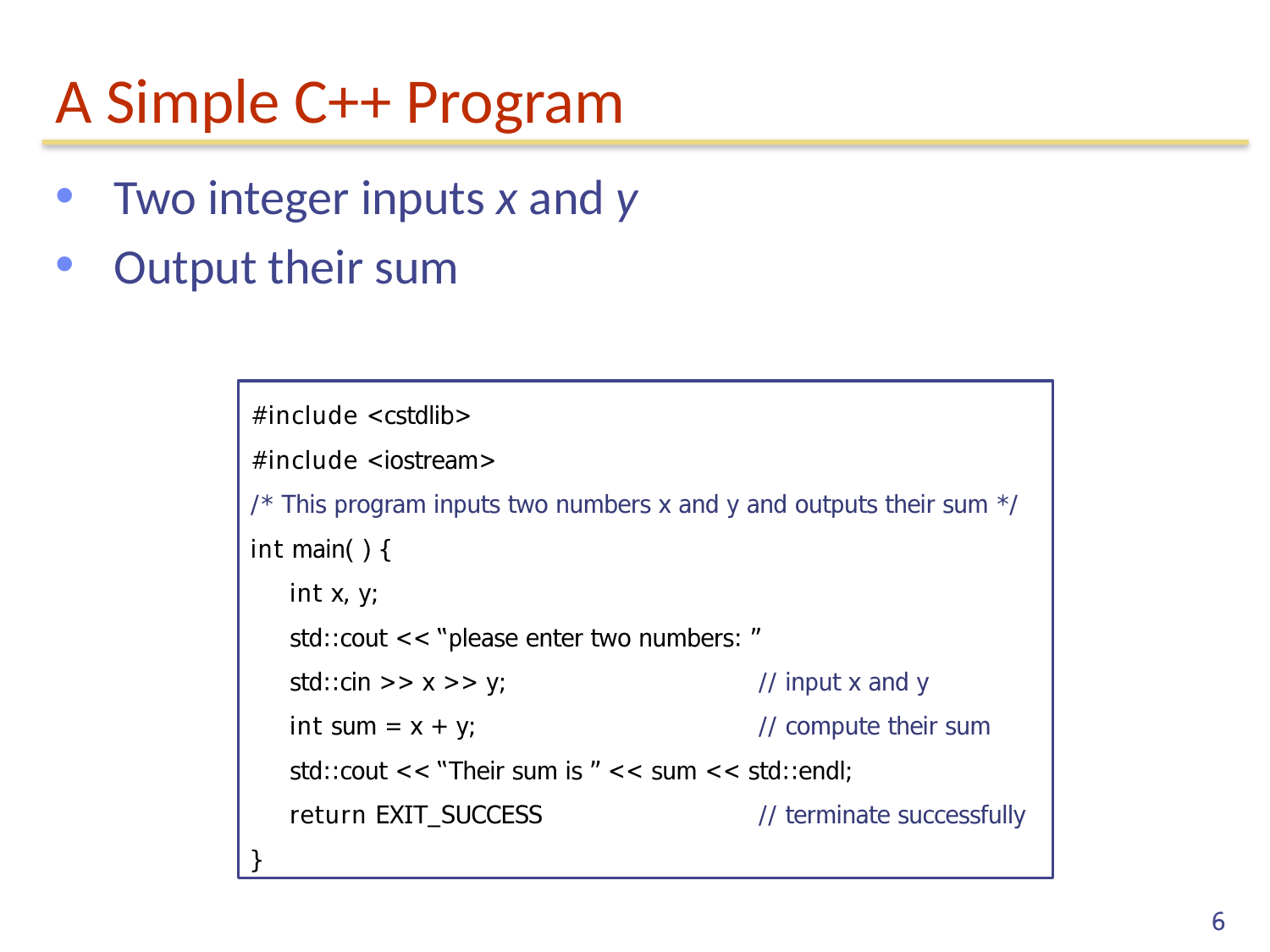

# A Simple C++ Program
 Two integer inputs x and y
 Output their sum
#include <cstdlib>
#include <iostream>
/* This program inputs two numbers x and y and outputs their sum */
int main( ) {
     int x, y;
     std::cout << “please enter two numbers: ”
     std::cin >> x >> y;		// input x and y
     int sum = x + y;			// compute their sum
     std::cout << “Their sum is ” << sum << std::endl;
     return EXIT_SUCCESS		// terminate successfully
}
6